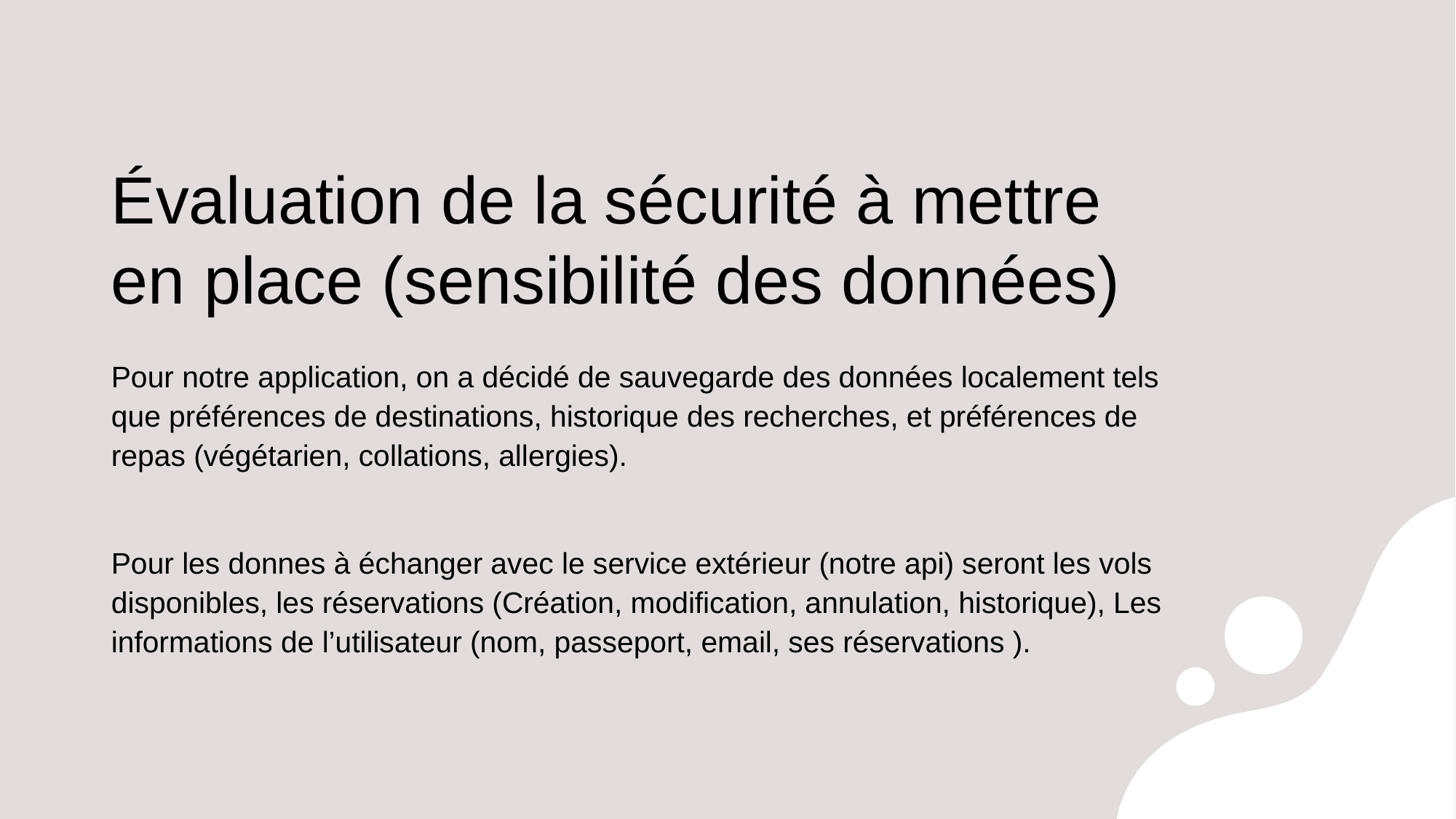

# Évaluation de la sécurité à mettre en place (sensibilité des données)
Pour notre application, on a décidé de sauvegarde des données localement tels que préférences de destinations, historique des recherches, et préférences de repas (végétarien, collations, allergies).

Pour les donnes à échanger avec le service extérieur (notre api) seront les vols disponibles, les réservations (Création, modification, annulation, historique), Les informations de l’utilisateur (nom, passeport, email, ses réservations ).